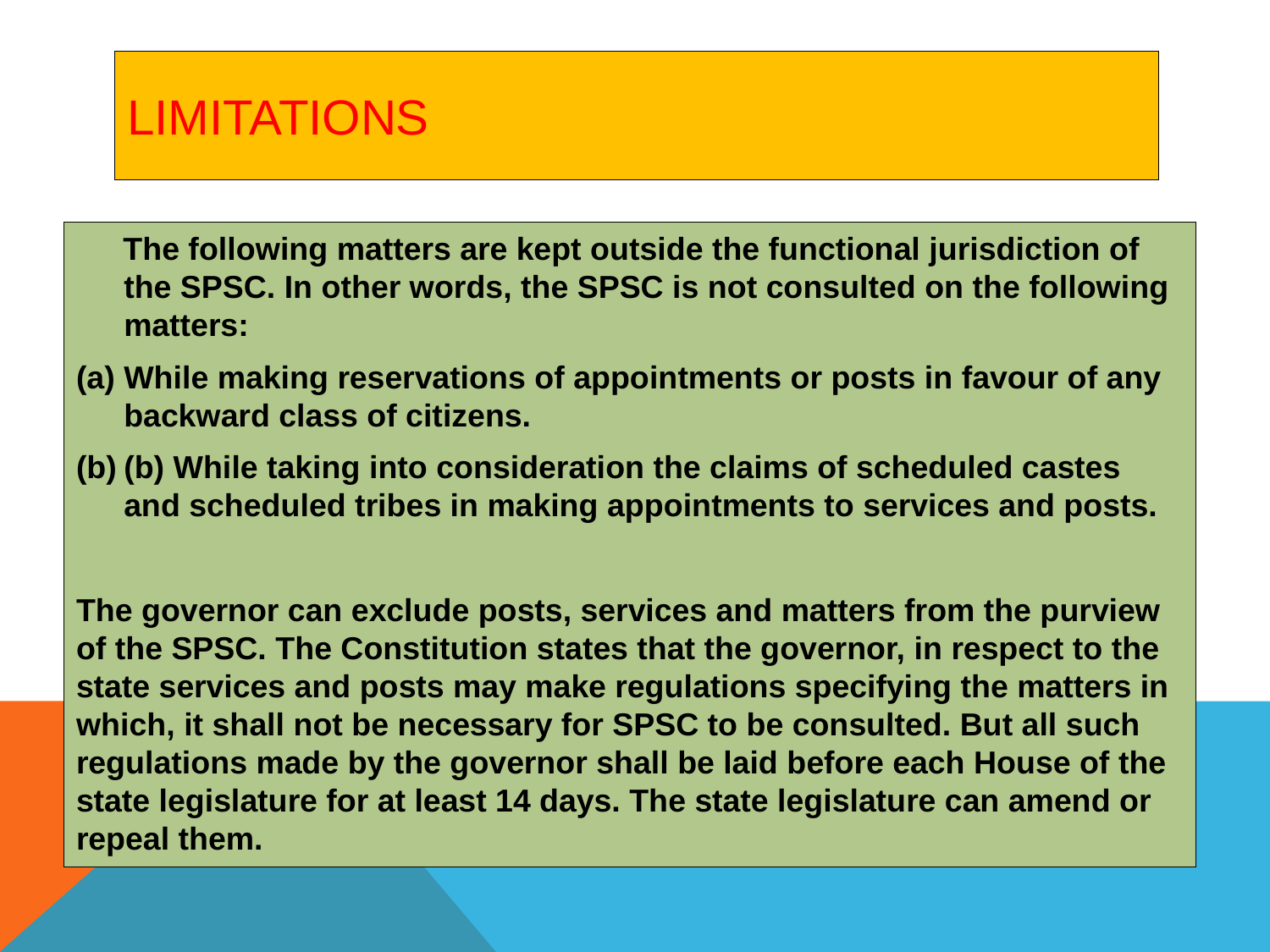

# limitations
      The following matters are kept outside the functional jurisdiction of the SPSC. In other words, the SPSC is not consulted on the following matters:
While making reservations of appointments or posts in favour of any backward class of citizens.
(b) While taking into consideration the claims of scheduled castes and scheduled tribes in making appointments to services and posts.

The governor can exclude posts, services and matters from the purview of the SPSC. The Constitution states that the governor, in respect to the state services and posts may make regulations specifying the matters in which, it shall not be necessary for SPSC to be consulted. But all such regulations made by the governor shall be laid before each House of the state legislature for at least 14 days. The state legislature can amend or repeal them.